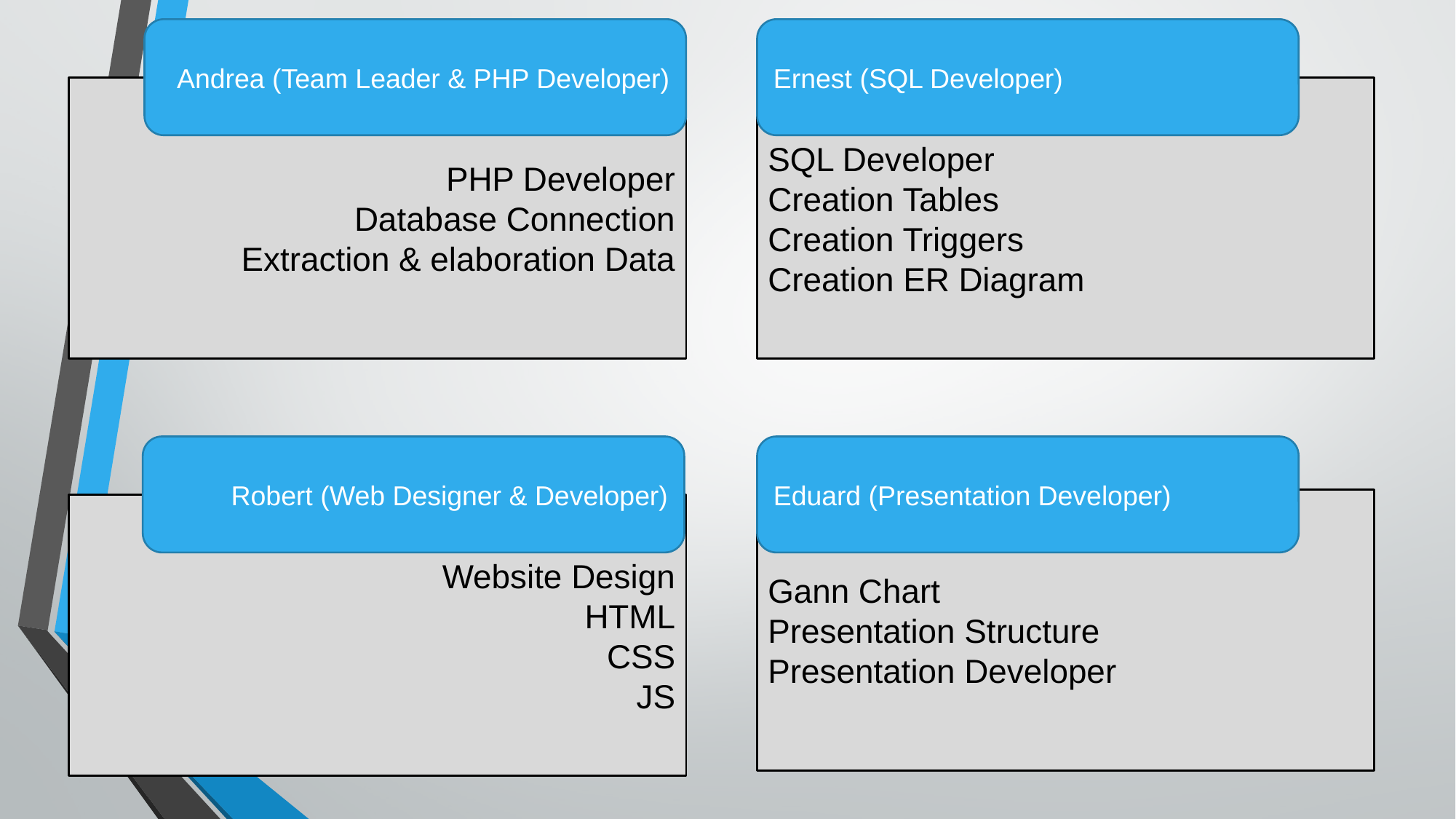

Andrea (Team Leader & PHP Developer)
Ernest (SQL Developer)
PHP Developer
Database Connection
Extraction & elaboration Data

SQL Developer
Creation Tables
Creation Triggers
Creation ER Diagram

Robert (Web Designer & Developer)
Eduard (Presentation Developer)
Gann Chart
Presentation Structure
Presentation Developer
Website Design
HTML
CSS
JS